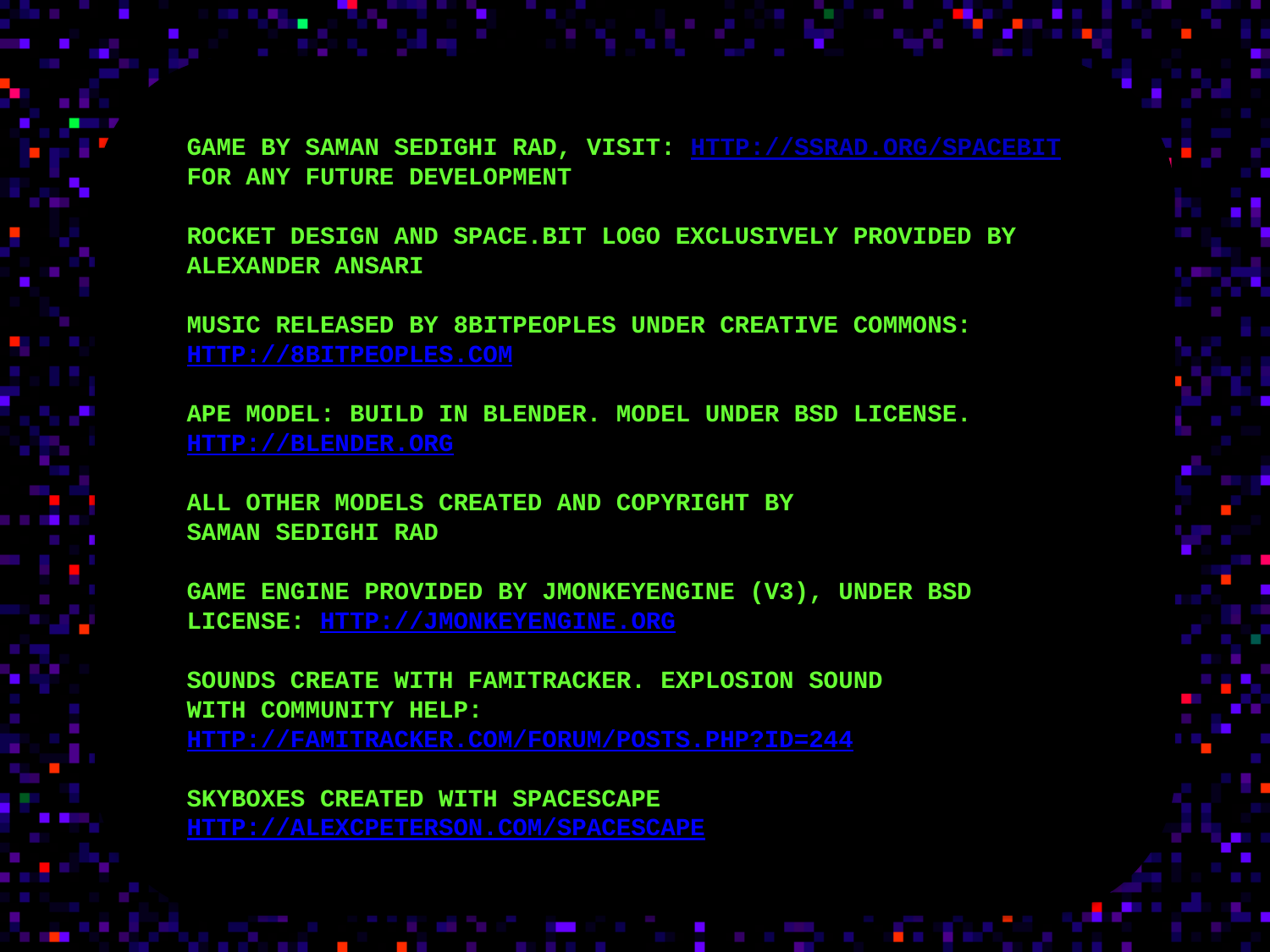

copyrights

GAME BY SAMAN SEDIGHI RAD, VISIT: HTTP://SSRAD.ORG/SPACEBIT FOR ANY FUTURE DEVELOPMENT

ROCKET DESIGN AND SPACE.BIT LOGO EXCLUSIVELY PROVIDED BY ALEXANDER ANSARI

MUSIC RELEASED BY 8BITPEOPLES UNDER CREATIVE COMMONS: HTTP://8BITPEOPLES.COM

APE MODEL: BUILD IN BLENDER. MODEL UNDER BSD LICENSE. HTTP://BLENDER.ORG

ALL OTHER MODELS CREATED AND COPYRIGHT BY
SAMAN SEDIGHI RAD

GAME ENGINE PROVIDED BY JMONKEYENGINE (V3), UNDER BSD LICENSE: HTTP://JMONKEYENGINE.ORG

SOUNDS CREATE WITH FAMITRACKER. EXPLOSION SOUND
WITH COMMUNITY HELP: HTTP://FAMITRACKER.COM/FORUM/POSTS.PHP?ID=244

SKYBOXES CREATED WITH SPACESCAPE
HTTP://ALEXCPETERSON.COM/SPACESCAPE